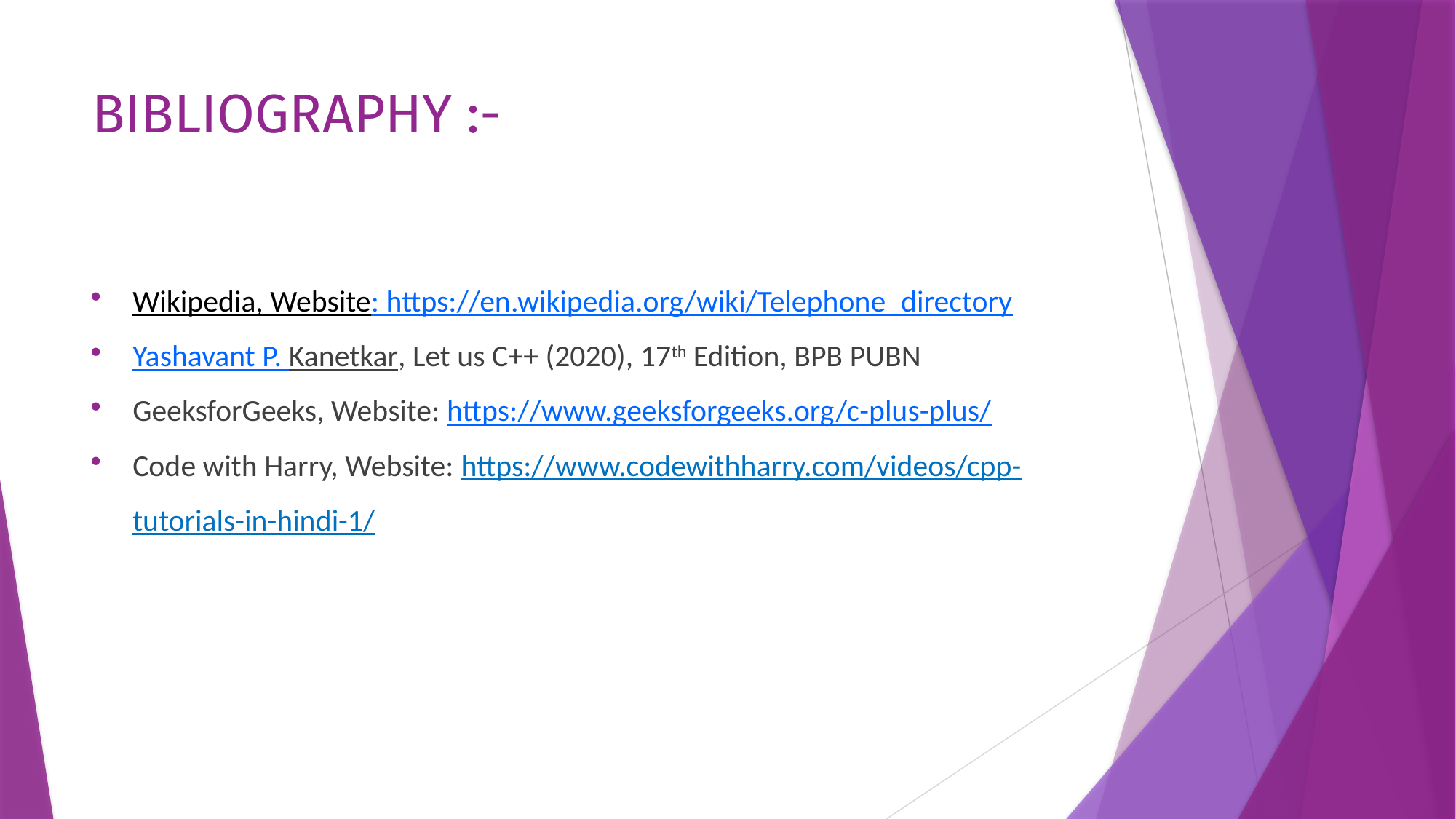

# BIBLIOGRAPHY :-
Wikipedia, Website: https://en.wikipedia.org/wiki/Telephone_directory
Yashavant P. Kanetkar, Let us C++ (2020), 17th Edition, BPB PUBN
GeeksforGeeks, Website: https://www.geeksforgeeks.org/c-plus-plus/
Code with Harry, Website: https://www.codewithharry.com/videos/cpp-tutorials-in-hindi-1/